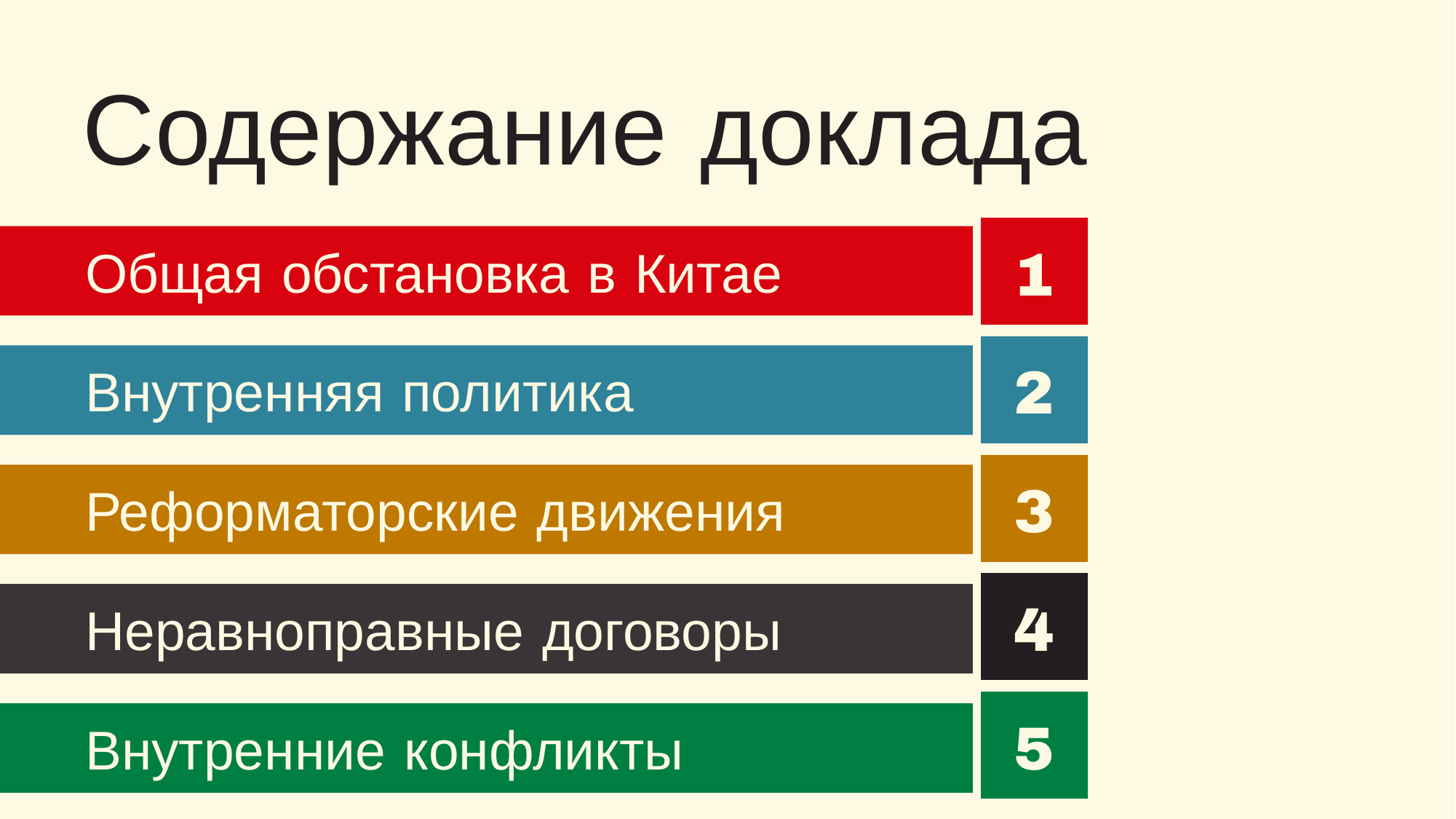

# Содержание доклада
1
Общая обстановка в Китае
2
Внутренняя политика
3
Реформаторские движения
4
Неравноправные договоры
5
Внутренние конфликты